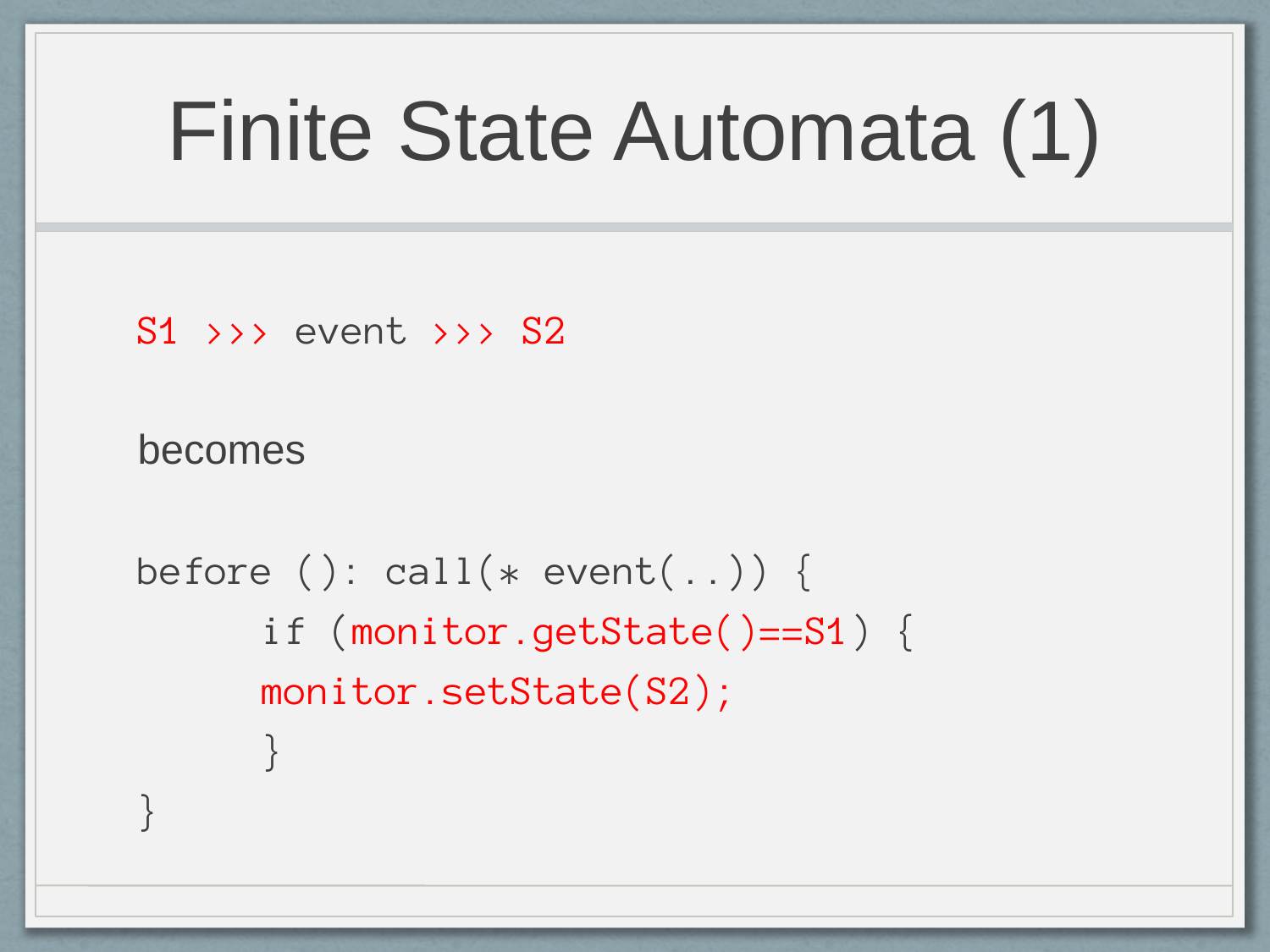

# Finite State Automata (1)
S1 >>> event >>> S2

becomes

before (): call(* event(..)) {
	if (monitor.getState()==S1) {
		monitor.setState(S2);
	}
}